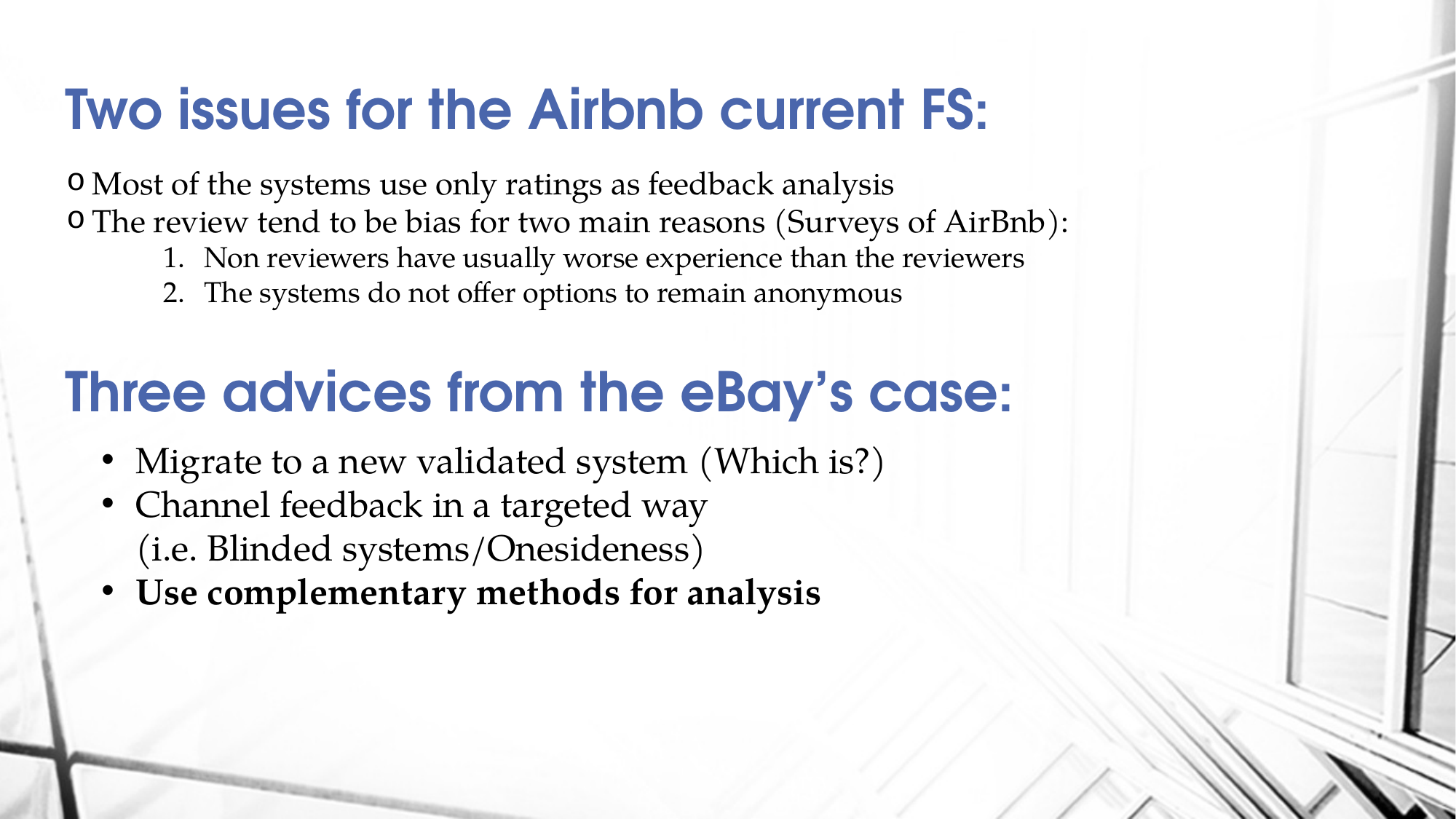

# Two issues for the Airbnb current FS:
Most of the systems use only ratings as feedback analysis
The review tend to be bias for two main reasons (Surveys of AirBnb):
Non reviewers have usually worse experience than the reviewers
The systems do not offer options to remain anonymous
Three advices from the eBay’s case:
Migrate to a new validated system (Which is?)
Channel feedback in a targeted way
(i.e. Blinded systems/Onesideness)
Use complementary methods for analysis